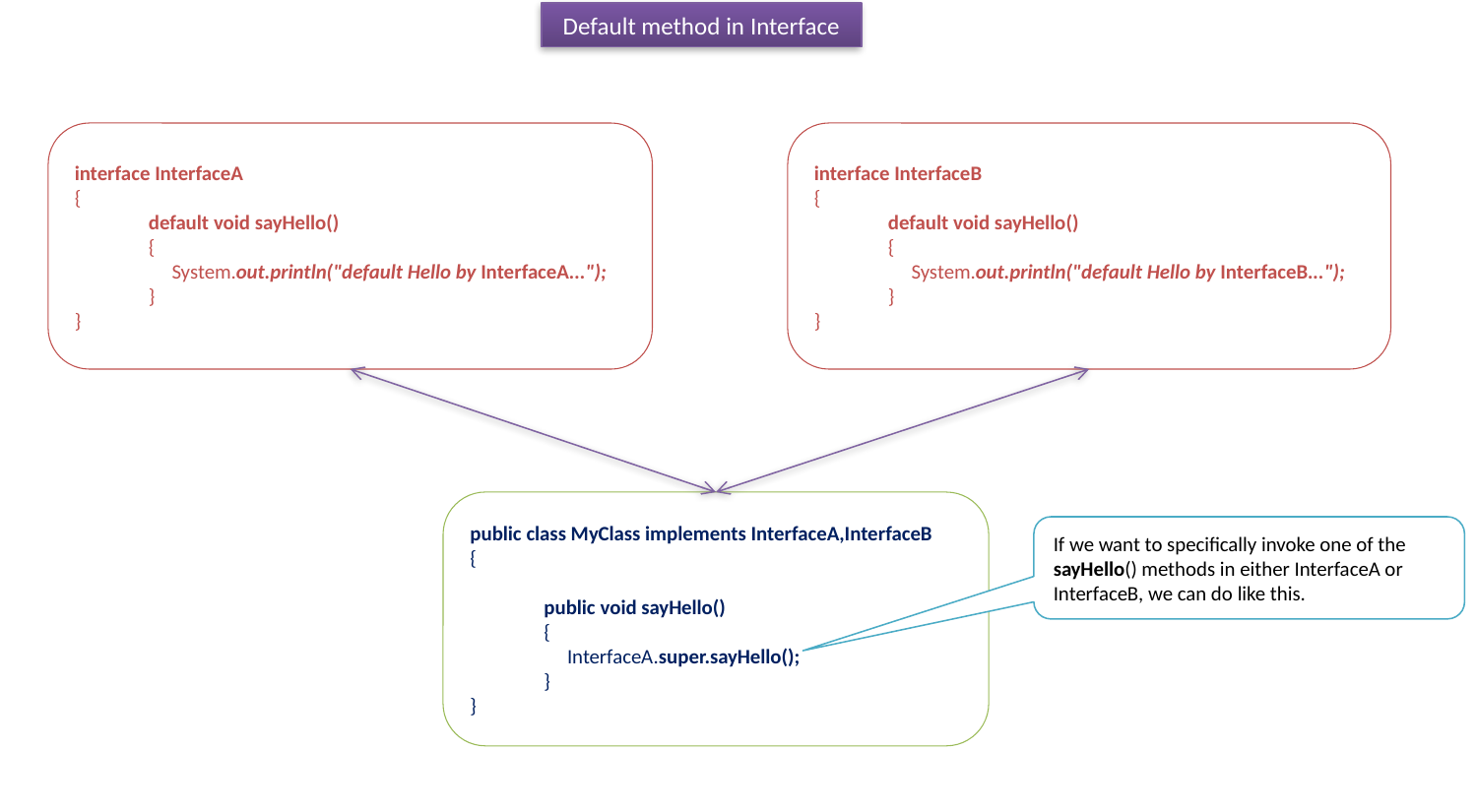

Default method in Interface

interface InterfaceA
{
default void sayHello()
{
     System.out.println("default Hello by InterfaceA...");
}
}
interface InterfaceB
{
default void sayHello()
{
     System.out.println("default Hello by InterfaceB...");
}
}
public class MyClass implements InterfaceA,InterfaceB
{

public void sayHello()
{
     InterfaceA.super.sayHello();
}
}
If we want to specifically invoke one of the  sayHello() methods in either InterfaceA or InterfaceB, we can do like this.